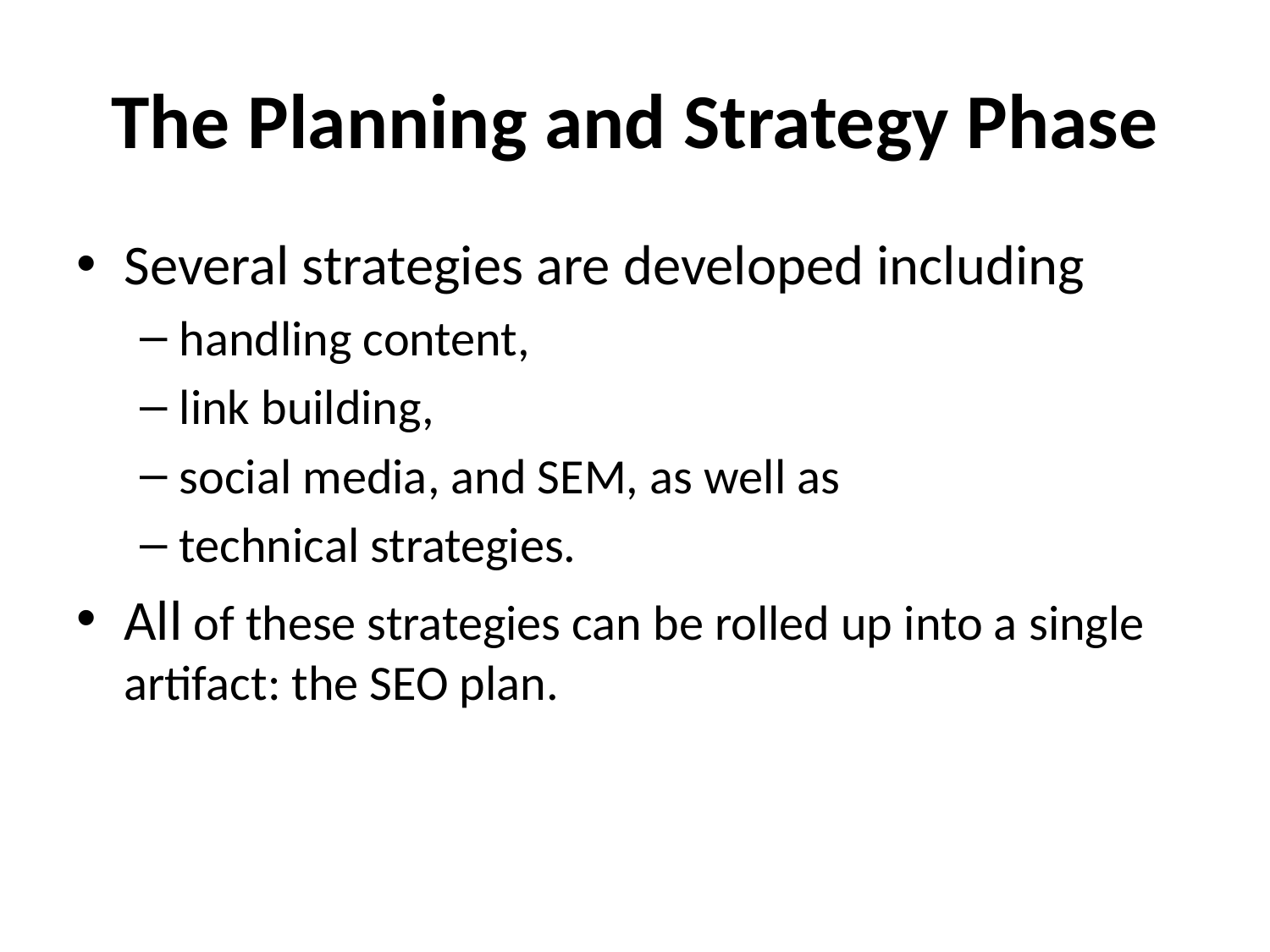

# The Planning and Strategy Phase
Several strategies are developed including
handling content,
link building,
social media, and SEM, as well as
technical strategies.
All of these strategies can be rolled up into a single artifact: the SEO plan.